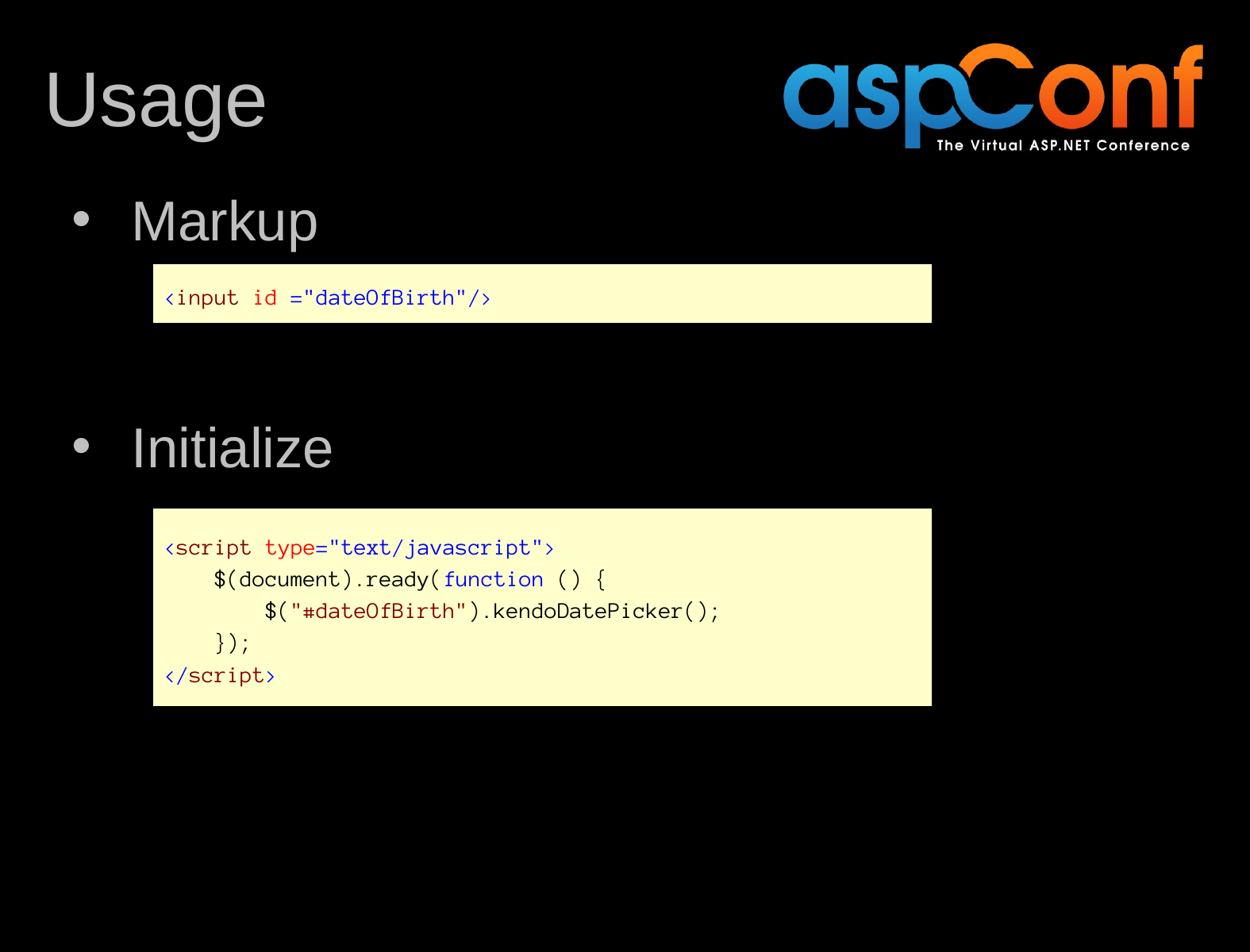

# Usage
Markup

Initialize

<input id ="dateOfBirth"/>
<script type="text/javascript">
    $(document).ready(function () {
        $("#dateOfBirth").kendoDatePicker();
    });
</script>